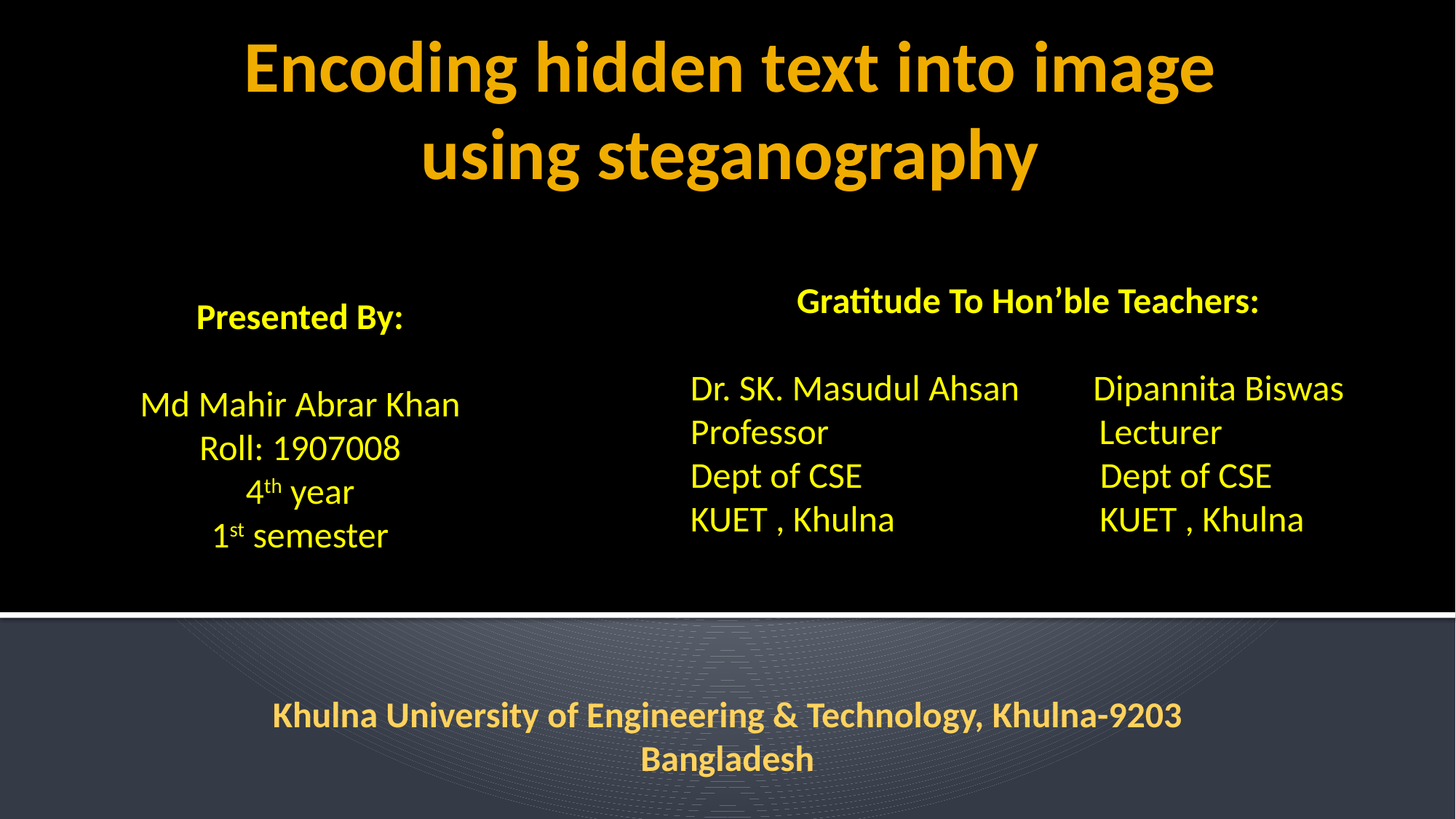

# Encoding hidden text into image using steganography
             Gratitude To Hon’ble Teachers:

Dr. SK. Masudul Ahsan         Dipannita Biswas
Professor                                 Lecturer
Dept of CSE                             Dept of CSE
KUET , Khulna                         KUET , Khulna
Presented By:

Md Mahir Abrar Khan
Roll: 1907008
4th year
1st semester

Khulna University of Engineering & Technology, Khulna-9203
Bangladesh